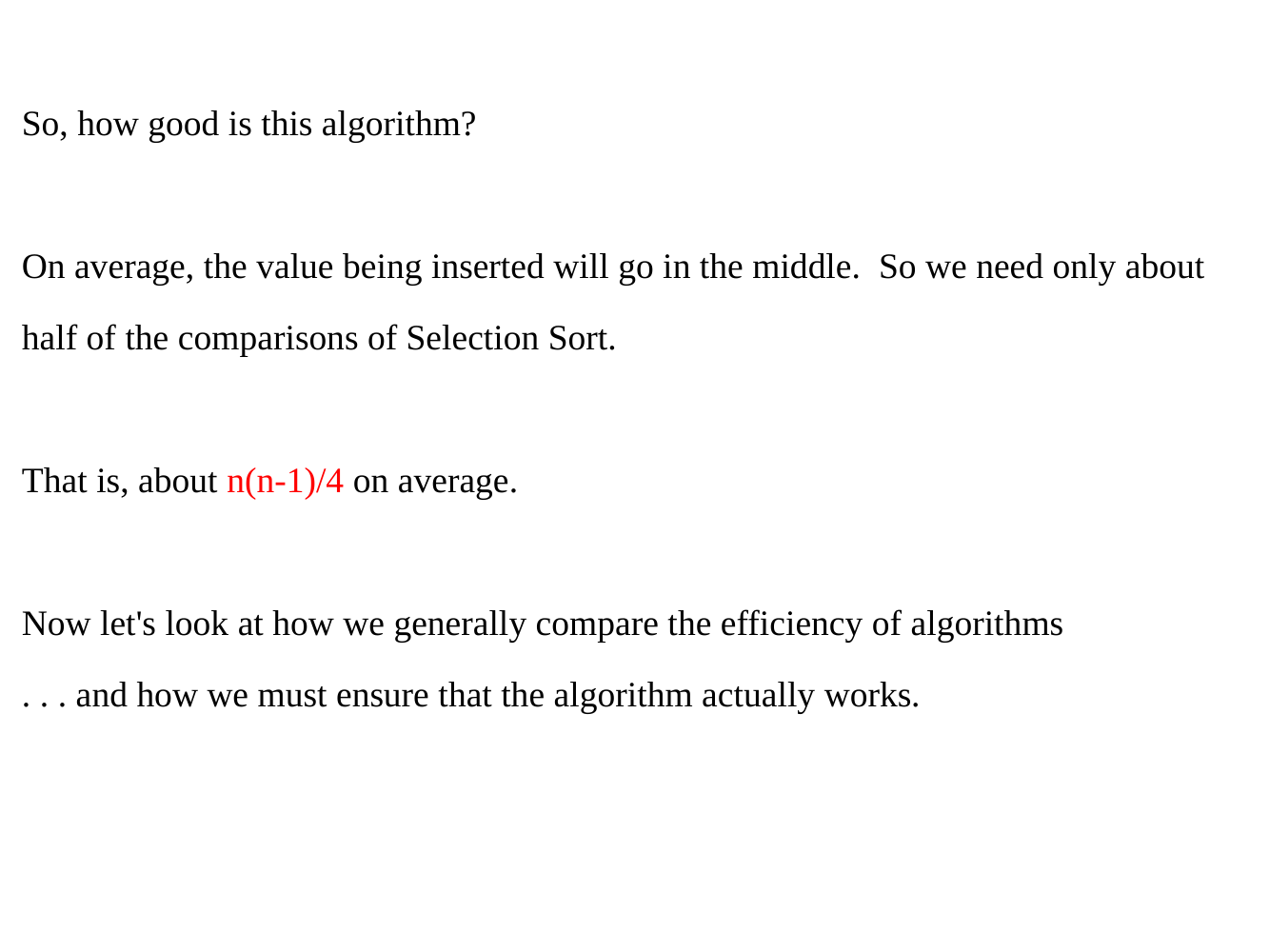

So, how good is this algorithm?

On average, the value being inserted will go in the middle.  So we need only about half of the comparisons of Selection Sort.

That is, about n(n-1)/4 on average.

Now let's look at how we generally compare the efficiency of algorithms
. . . and how we must ensure that the algorithm actually works.